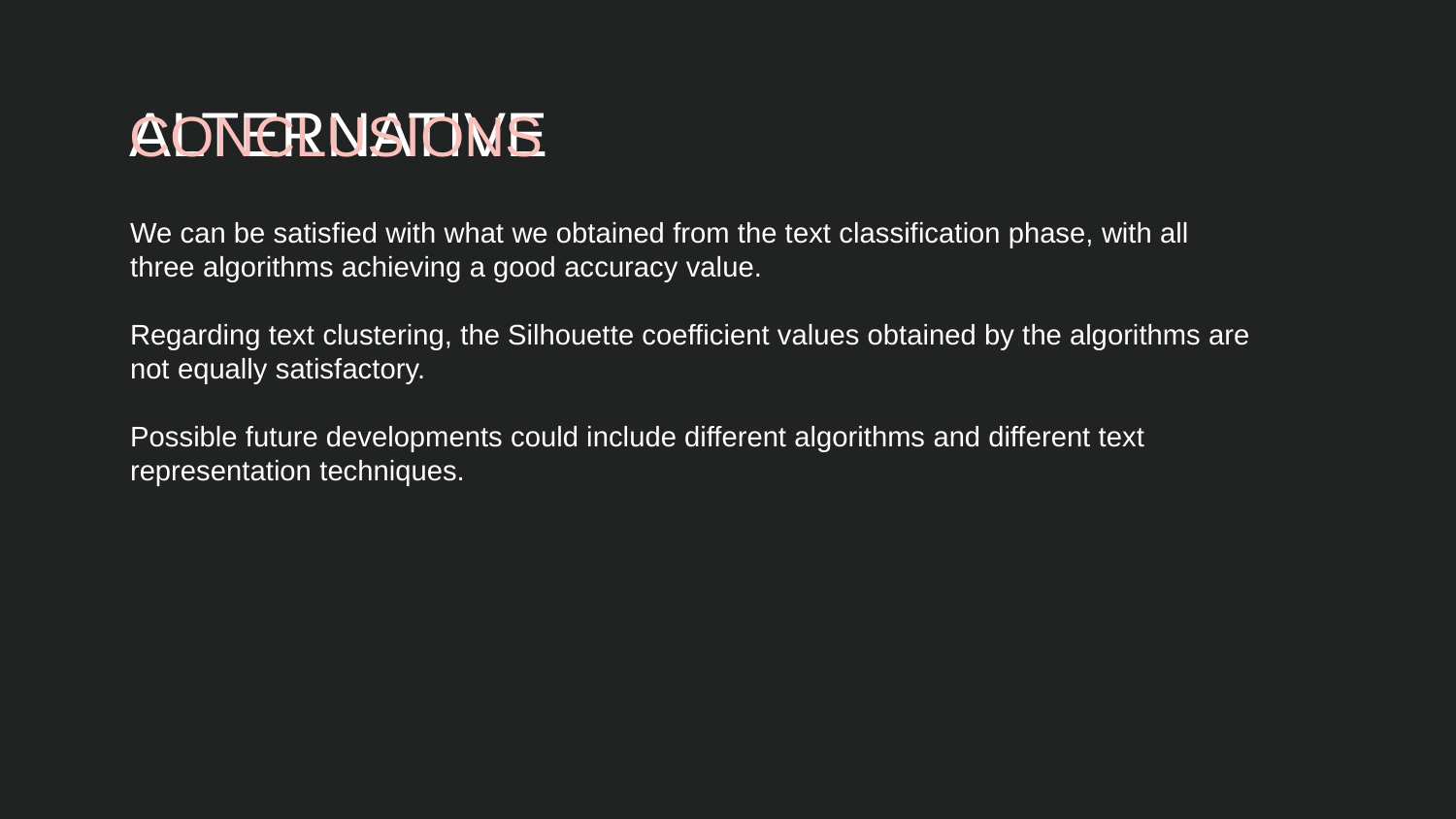

ALTERNATIVE
# CONCLUSIONS
We can be satisfied with what we obtained from the text classification phase, with all three algorithms achieving a good accuracy value.

Regarding text clustering, the Silhouette coefficient values obtained by the algorithms are not equally satisfactory.

Possible future developments could include different algorithms and different text representation techniques.